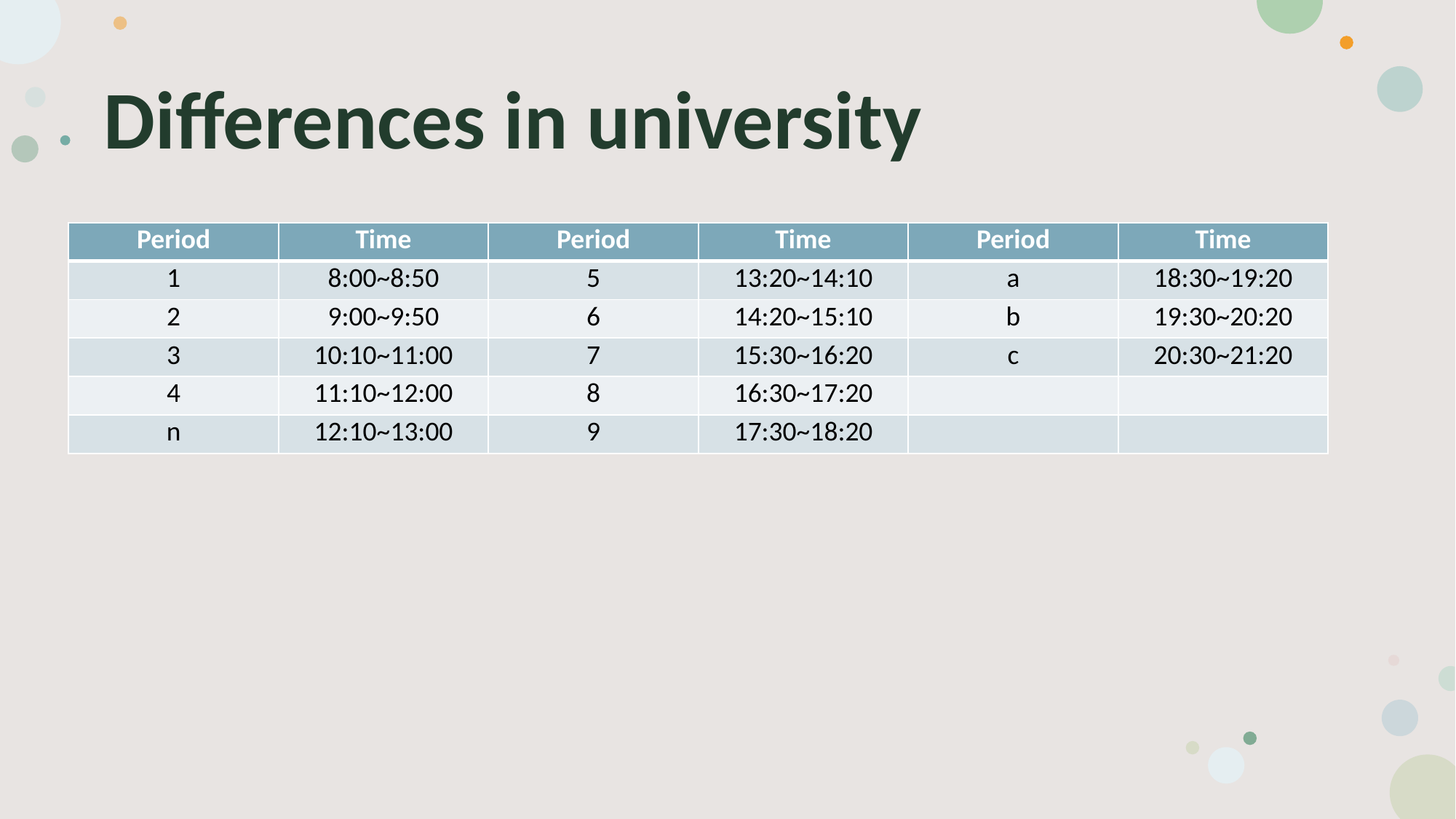

# Differences in university
| Period | Time | Period | Time | Period | Time |
| --- | --- | --- | --- | --- | --- |
| 1 | 8:00~8:50 | 5 | 13:20~14:10 | a | 18:30~19:20 |
| 2 | 9:00~9:50 | 6 | 14:20~15:10 | b | 19:30~20:20 |
| 3 | 10:10~11:00 | 7 | 15:30~16:20 | c | 20:30~21:20 |
| 4 | 11:10~12:00 | 8 | 16:30~17:20 |  |  |
| n | 12:10~13:00 | 9 | 17:30~18:20 |  |  |